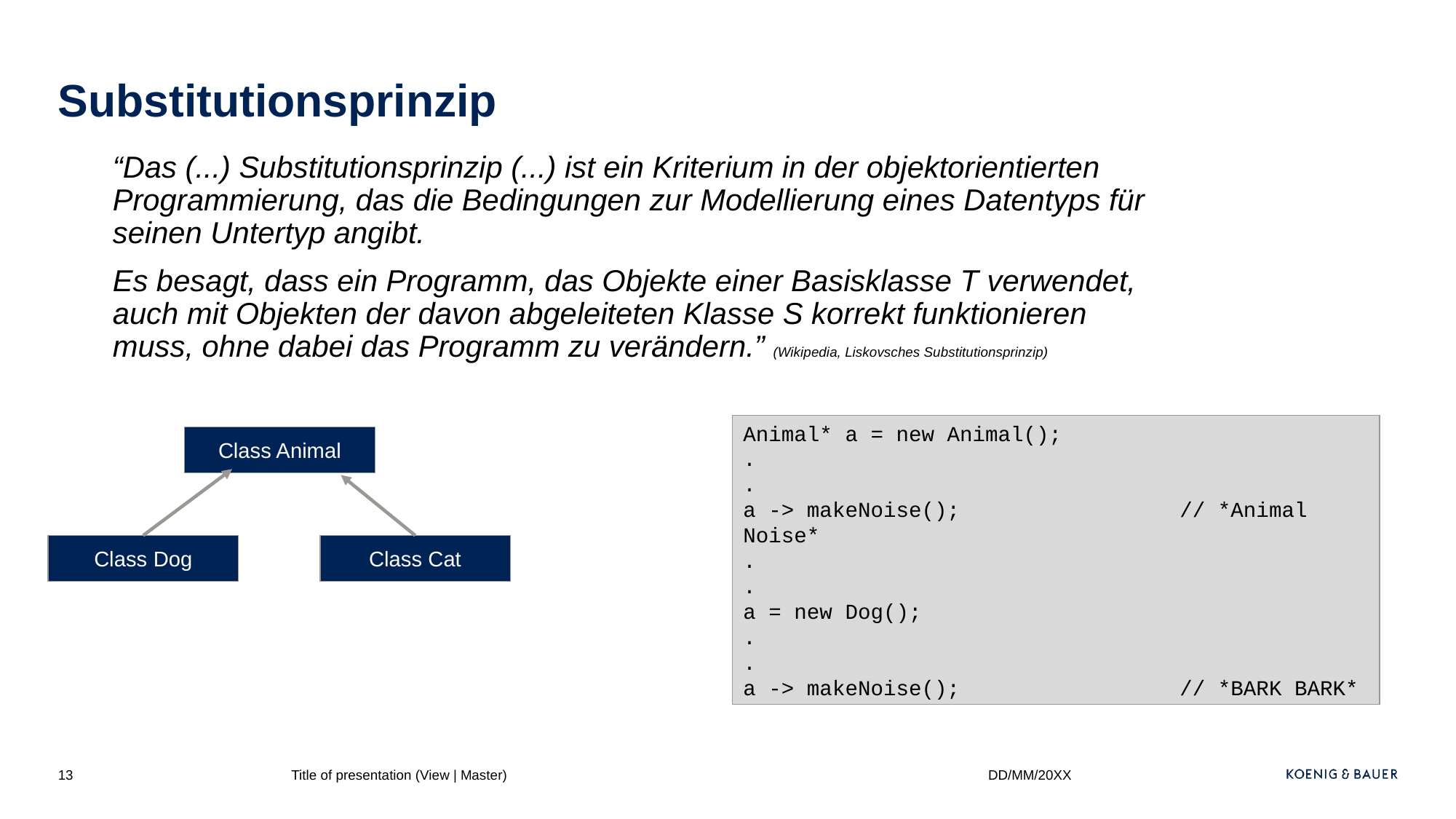

# Substitutionsprinzip
“Das (...) Substitutionsprinzip (...) ist ein Kriterium in der objektorientierten Programmierung, das die Bedingungen zur Modellierung eines Datentyps für seinen Untertyp angibt.
Es besagt, dass ein Programm, das Objekte einer Basisklasse T verwendet, auch mit Objekten der davon abgeleiteten Klasse S korrekt funktionieren muss, ohne dabei das Programm zu verändern.” (Wikipedia, Liskovsches Substitutionsprinzip)
Animal* a = new Animal();
.
.
a -> makeNoise(); 		// *Animal Noise*
.
.
a = new Dog();
.
.
a -> makeNoise();			// *BARK BARK*
Class Animal
Class Dog
Class Cat
13